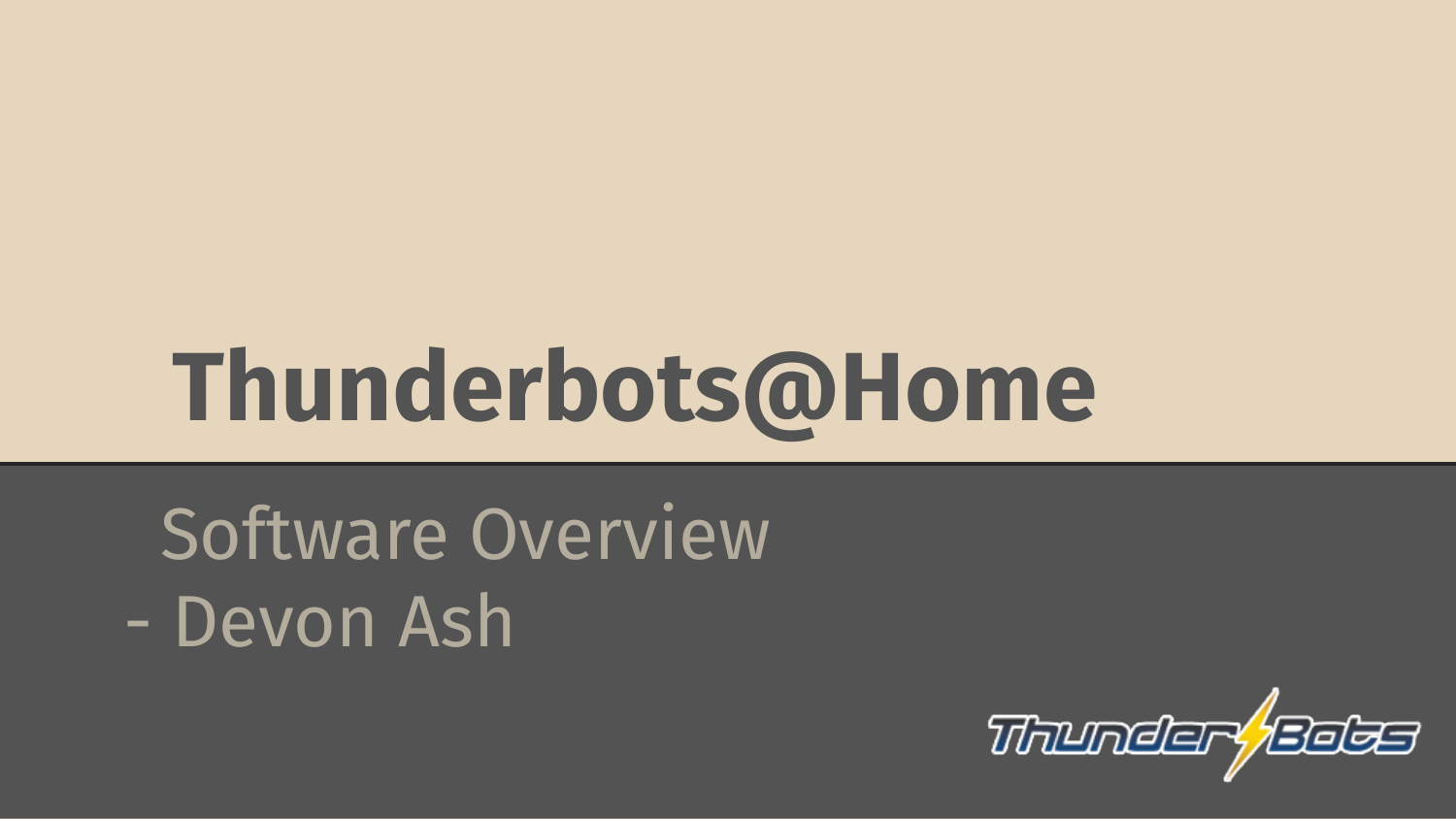

# Thunderbots@Home
Software Overview
- Devon Ash